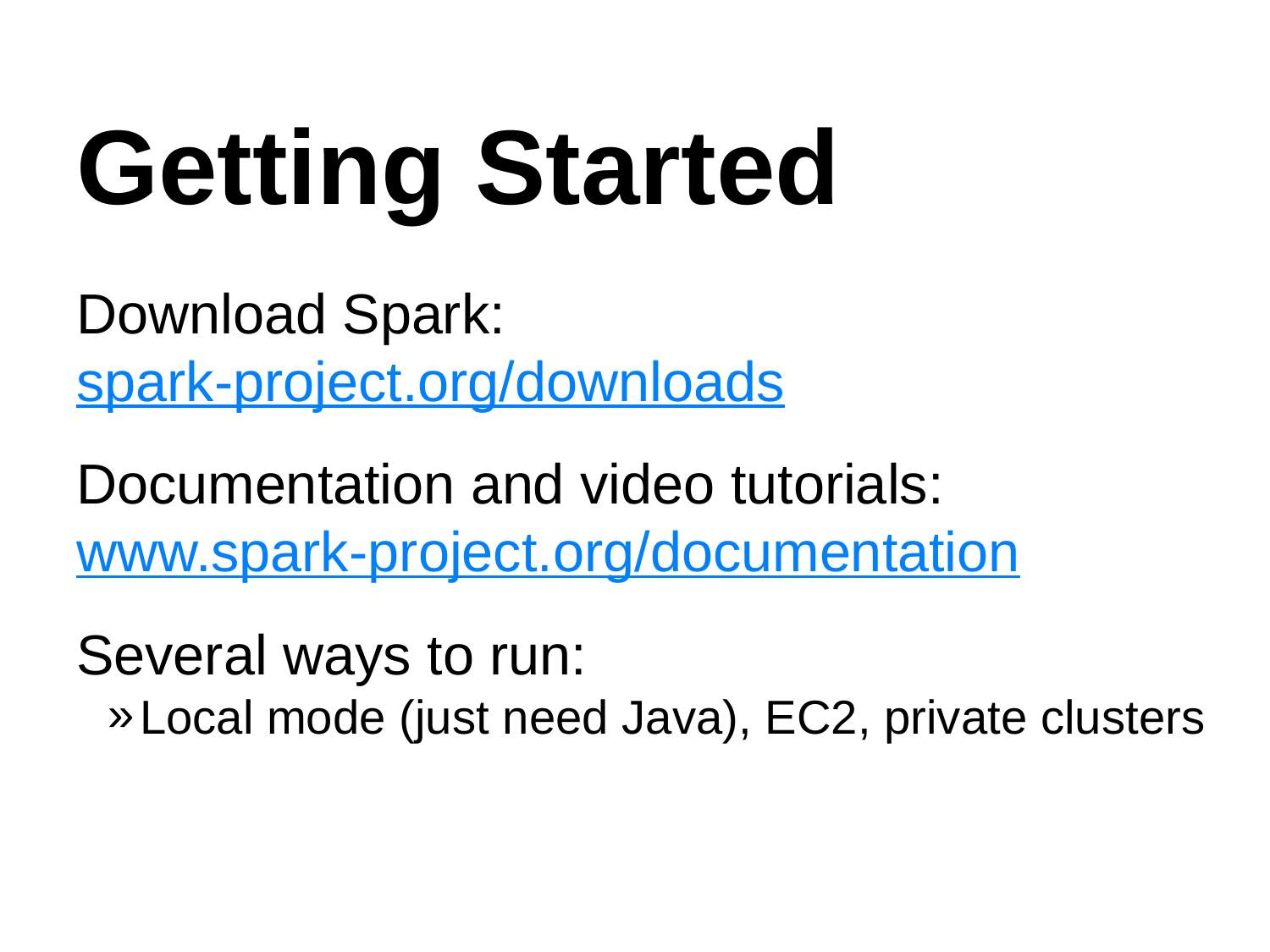

# Getting Started
Download Spark: spark-project.org/downloads
Documentation and video tutorials: www.spark-project.org/documentation
Several ways to run:
Local mode (just need Java), EC2, private clusters